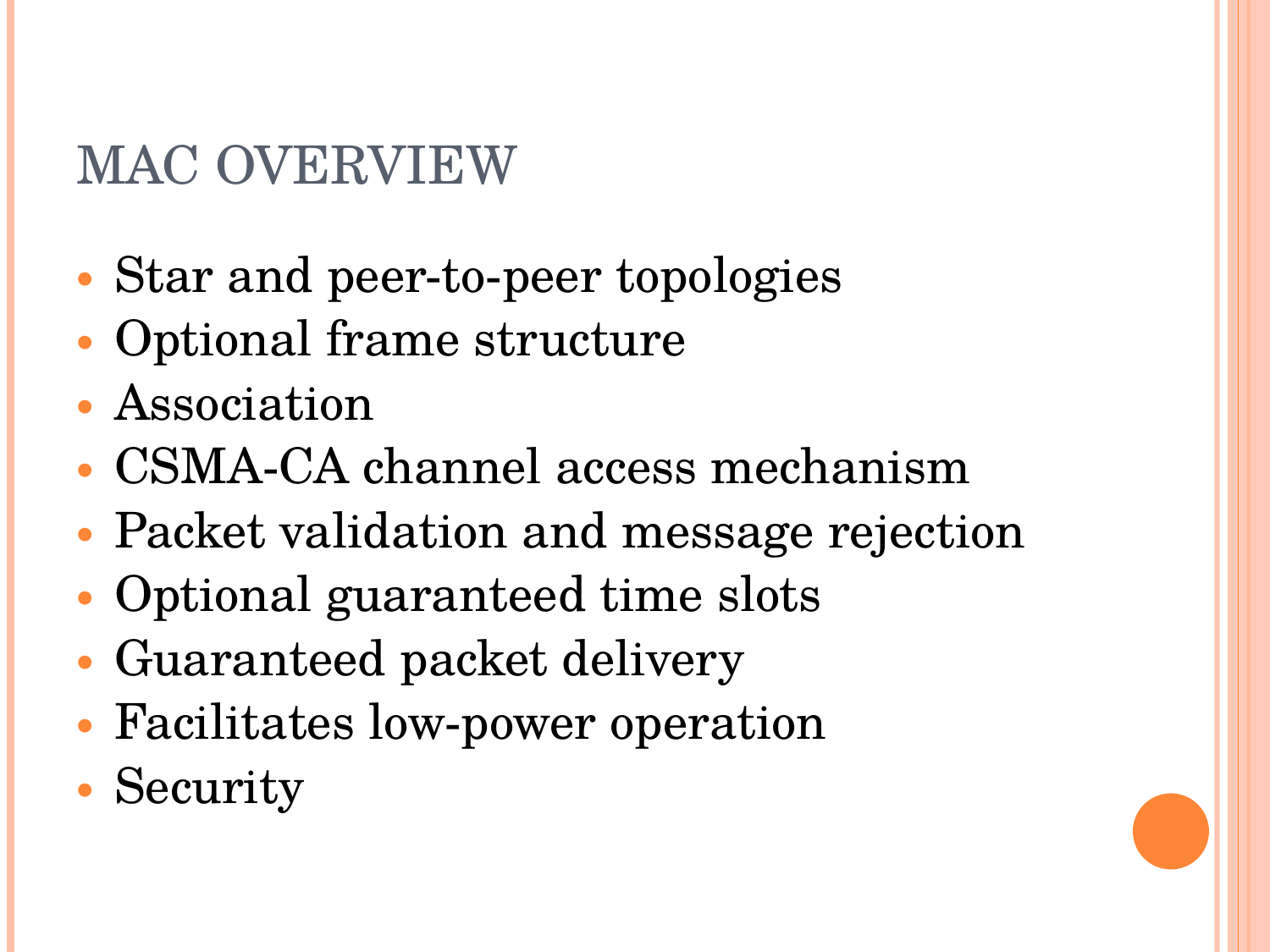

# MAC Overview
Star and peer-to-peer topologies
Optional frame structure
Association
CSMA-CA channel access mechanism
Packet validation and message rejection
Optional guaranteed time slots
Guaranteed packet delivery
Facilitates low-power operation
Security